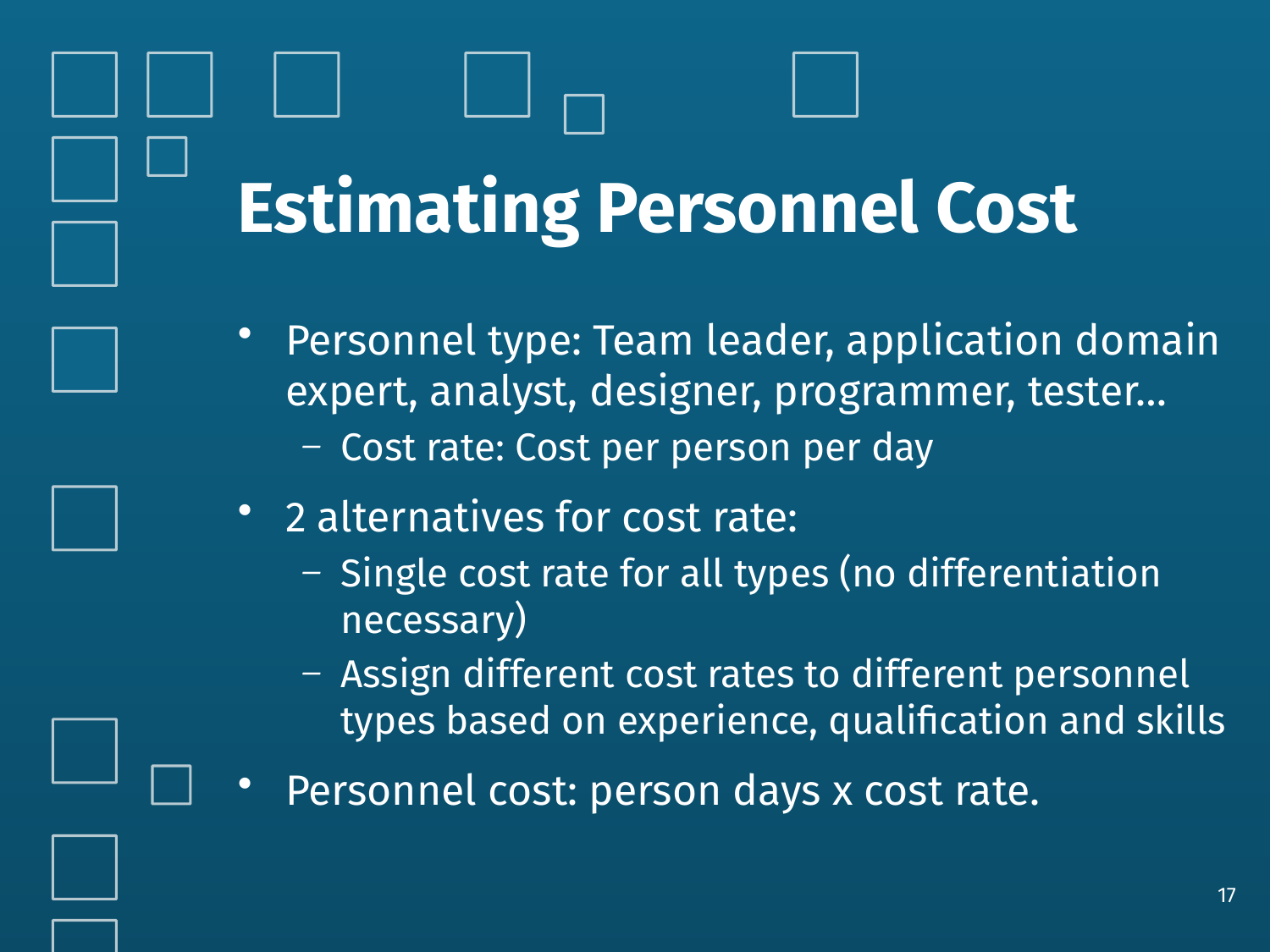

# Estimating Personnel Cost
Personnel type: Team leader, application domain expert, analyst, designer, programmer, tester…
Cost rate: Cost per person per day
2 alternatives for cost rate:
Single cost rate for all types (no differentiation necessary)
Assign different cost rates to different personnel types based on experience, qualification and skills
Personnel cost: person days x cost rate.
17